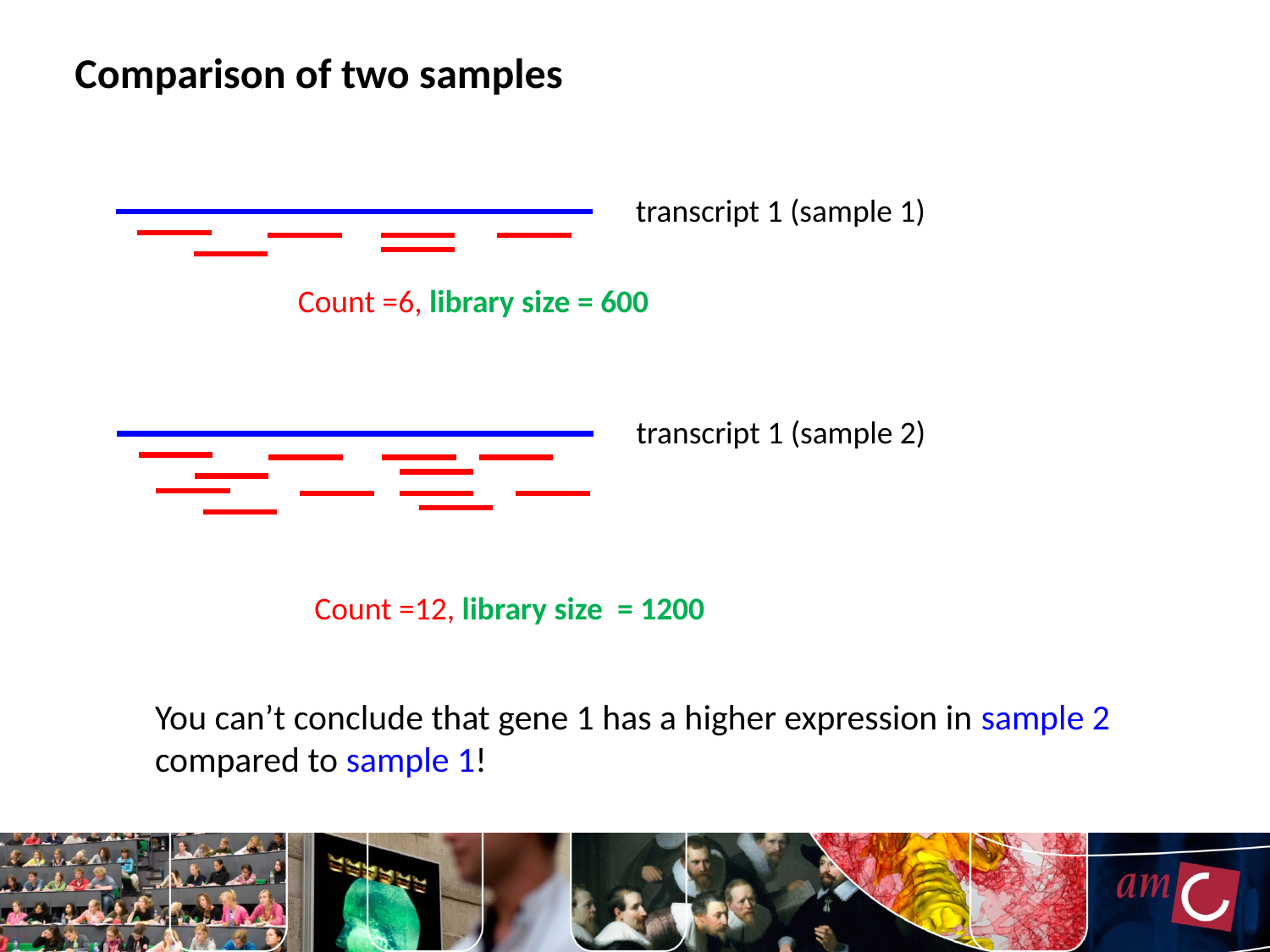

Comparison of two samples
transcript 1 (sample 1)
Count =6, library size = 600

transcript 1 (sample 2)
Count =12, library size  = 1200
You can’t conclude that gene 1 has a higher expression in sample 2
compared to sample 1!